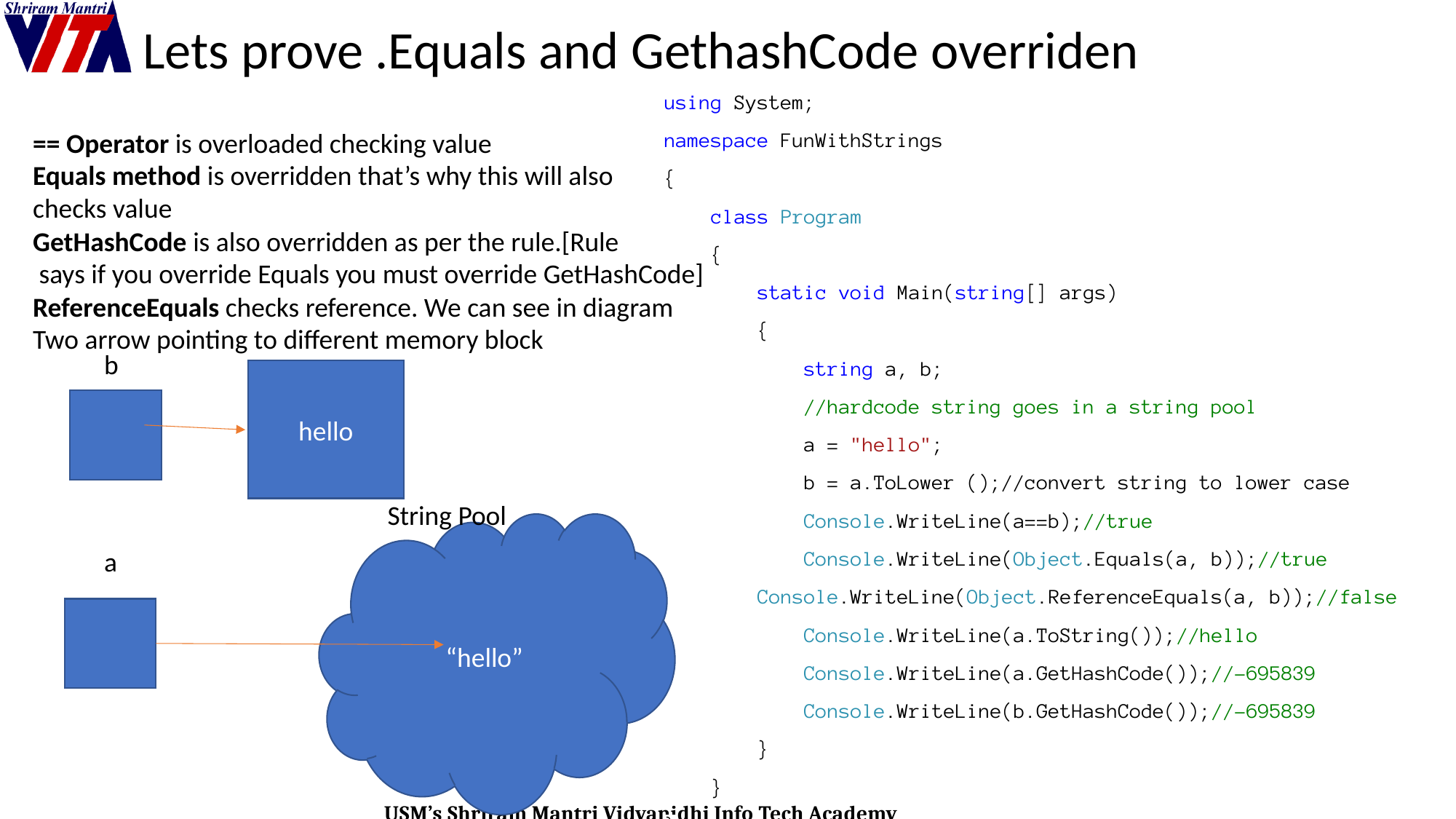

# Lets prove .Equals and GethashCode overriden
using System;
namespace FunWithStrings
{
    class Program
    {
        static void Main(string[] args)
        {
            string a, b;
            //hardcode string goes in a string pool
            a = "hello";
            b = a.ToLower ();//convert string to lower case
            Console.WriteLine(a==b);//true
            Console.WriteLine(Object.Equals(a, b));//true
        Console.WriteLine(Object.ReferenceEquals(a, b));//false
            Console.WriteLine(a.ToString());//hello
            Console.WriteLine(a.GetHashCode());//-695839
            Console.WriteLine(b.GetHashCode());//-695839
        }
    }
}
== Operator is overloaded checking value
Equals method is overridden that’s why this will also
checks value
GetHashCode is also overridden as per the rule.[Rule
 says if you override Equals you must override GetHashCode]
ReferenceEquals checks reference. We can see in diagram
Two arrow pointing to different memory block
 b
hello

String Pool
“hello”
 a